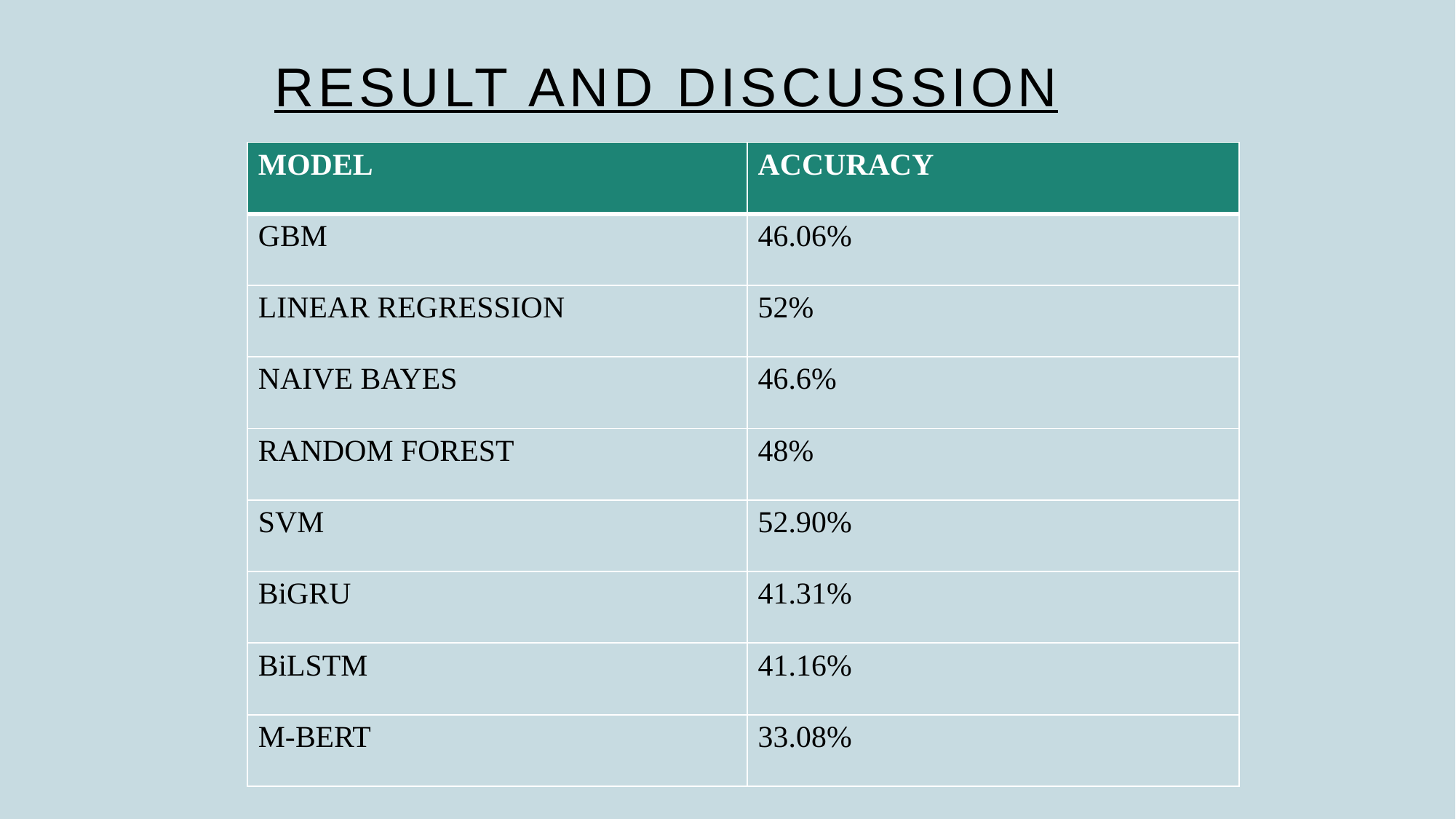

# Result and discussion
| MODEL | ACCURACY |
| --- | --- |
| GBM | 46.06% |
| LINEAR REGRESSION | 52% |
| NAIVE BAYES | 46.6% |
| RANDOM FOREST | 48% |
| SVM | 52.90% |
| BiGRU | 41.31% |
| BiLSTM | 41.16% |
| M-BERT | 33.08% |